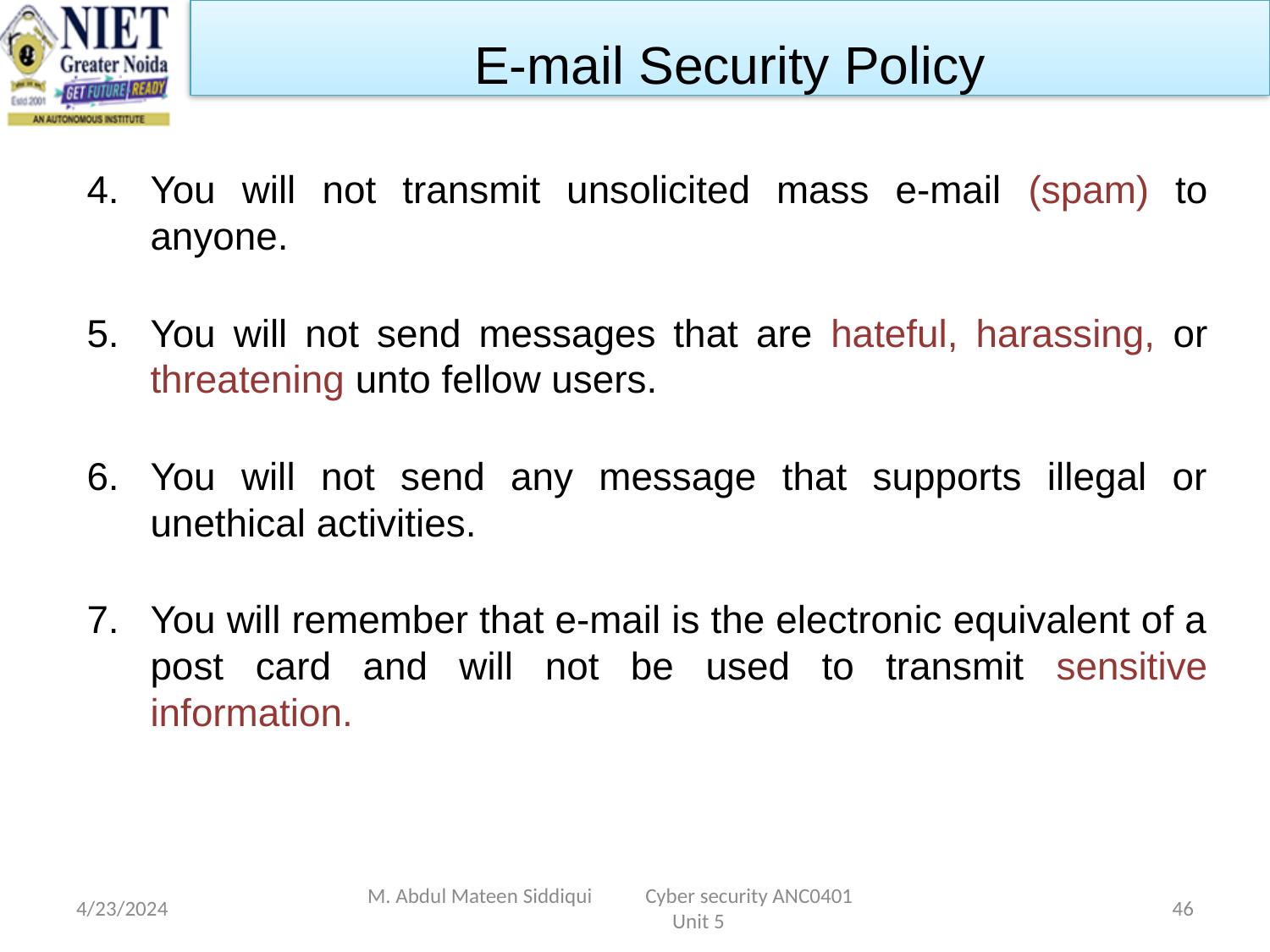

E-mail Security Policy
You will not transmit unsolicited mass e-mail (spam) to anyone.
You will not send messages that are hateful, harassing, or threatening unto fellow users.
You will not send any message that supports illegal or unethical activities.
You will remember that e-mail is the electronic equivalent of a post card and will not be used to transmit sensitive information.

4/23/2024
M. Abdul Mateen Siddiqui           Cyber security ANC0401                                     Unit 5
46